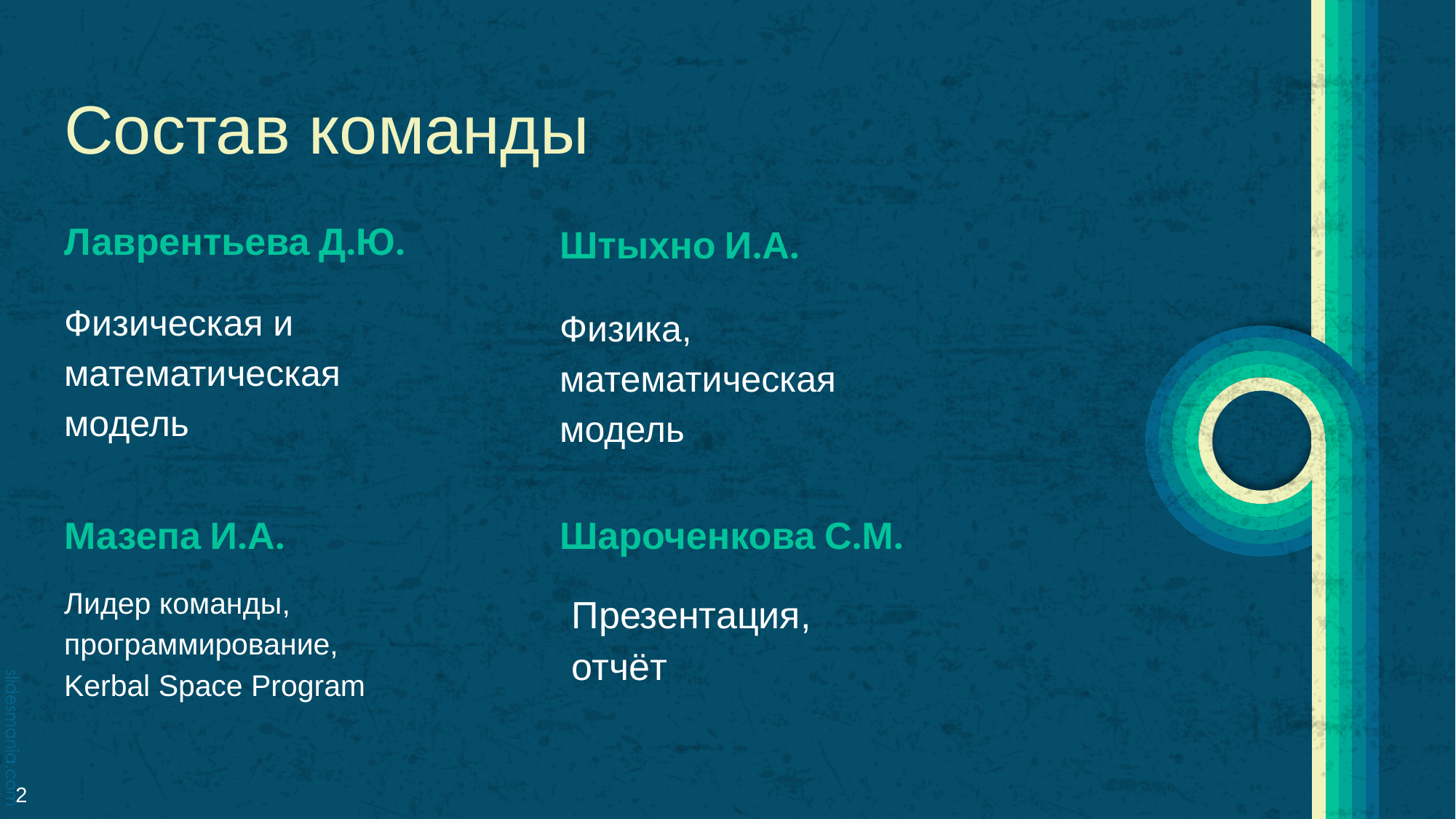

# Состав команды
Лаврентьева Д.Ю.
Штыхно И.А.
Физическая и математическая модель
Физика, математическая модель
Мазепа И.А.
Шароченкова С.М.
Лидер команды, программирование, Kerbal Space Program
Презентация, отчёт
2